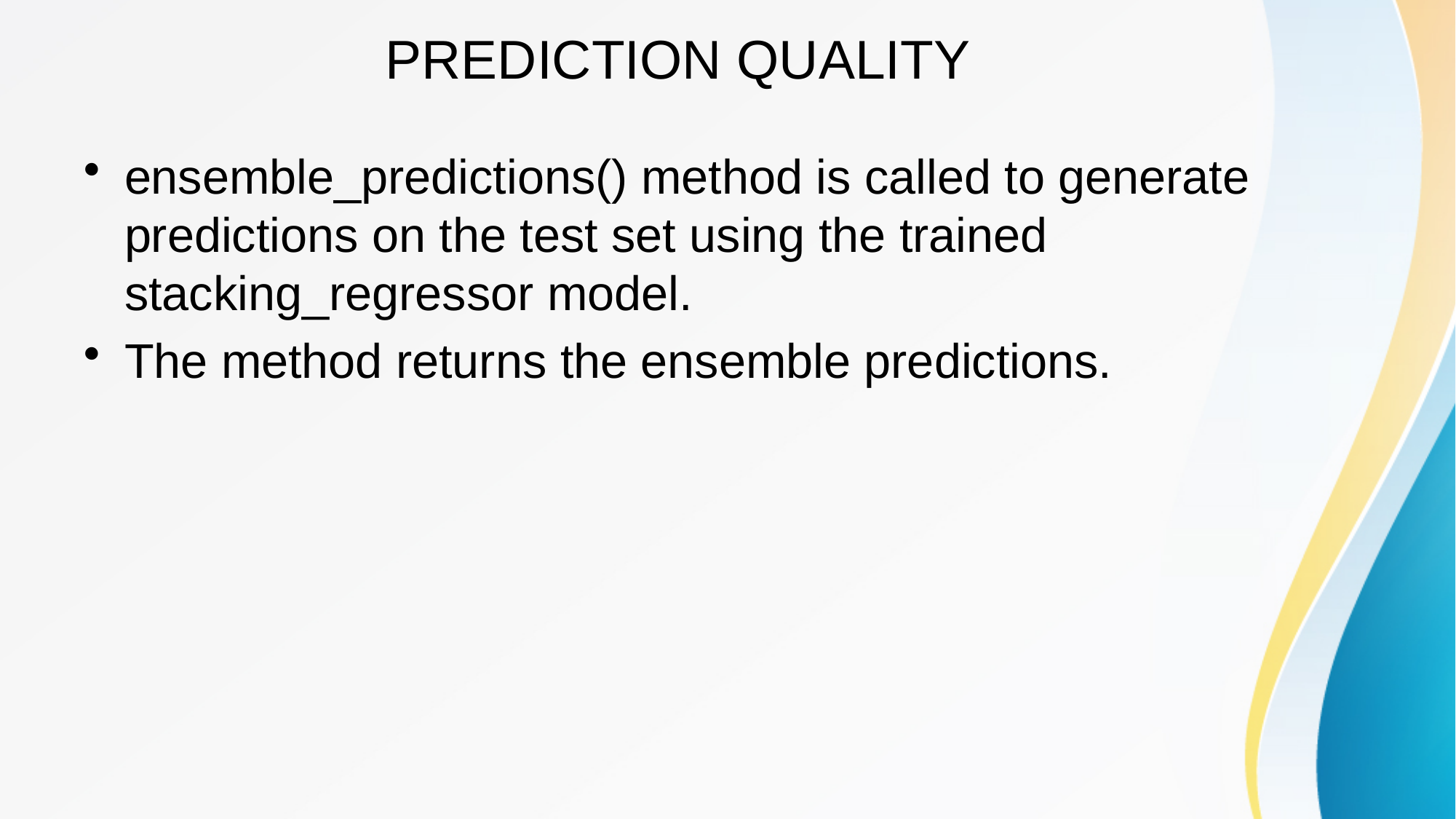

# PREDICTION QUALITY
ensemble_predictions() method is called to generate predictions on the test set using the trained stacking_regressor model.
The method returns the ensemble predictions.